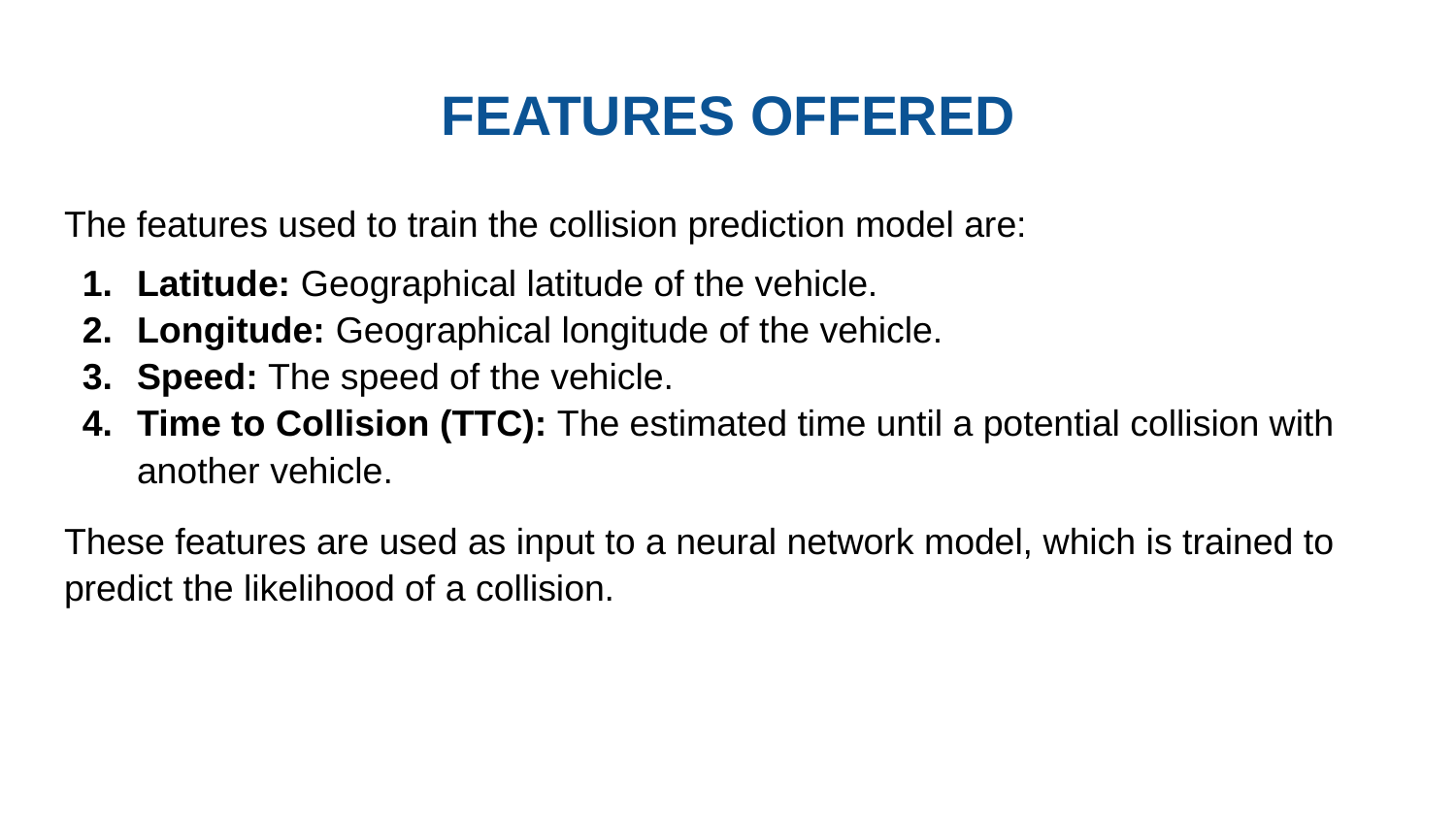

# FEATURES OFFERED
The features used to train the collision prediction model are:
Latitude: Geographical latitude of the vehicle.
Longitude: Geographical longitude of the vehicle.
Speed: The speed of the vehicle.
Time to Collision (TTC): The estimated time until a potential collision with another vehicle.
These features are used as input to a neural network model, which is trained to predict the likelihood of a collision.